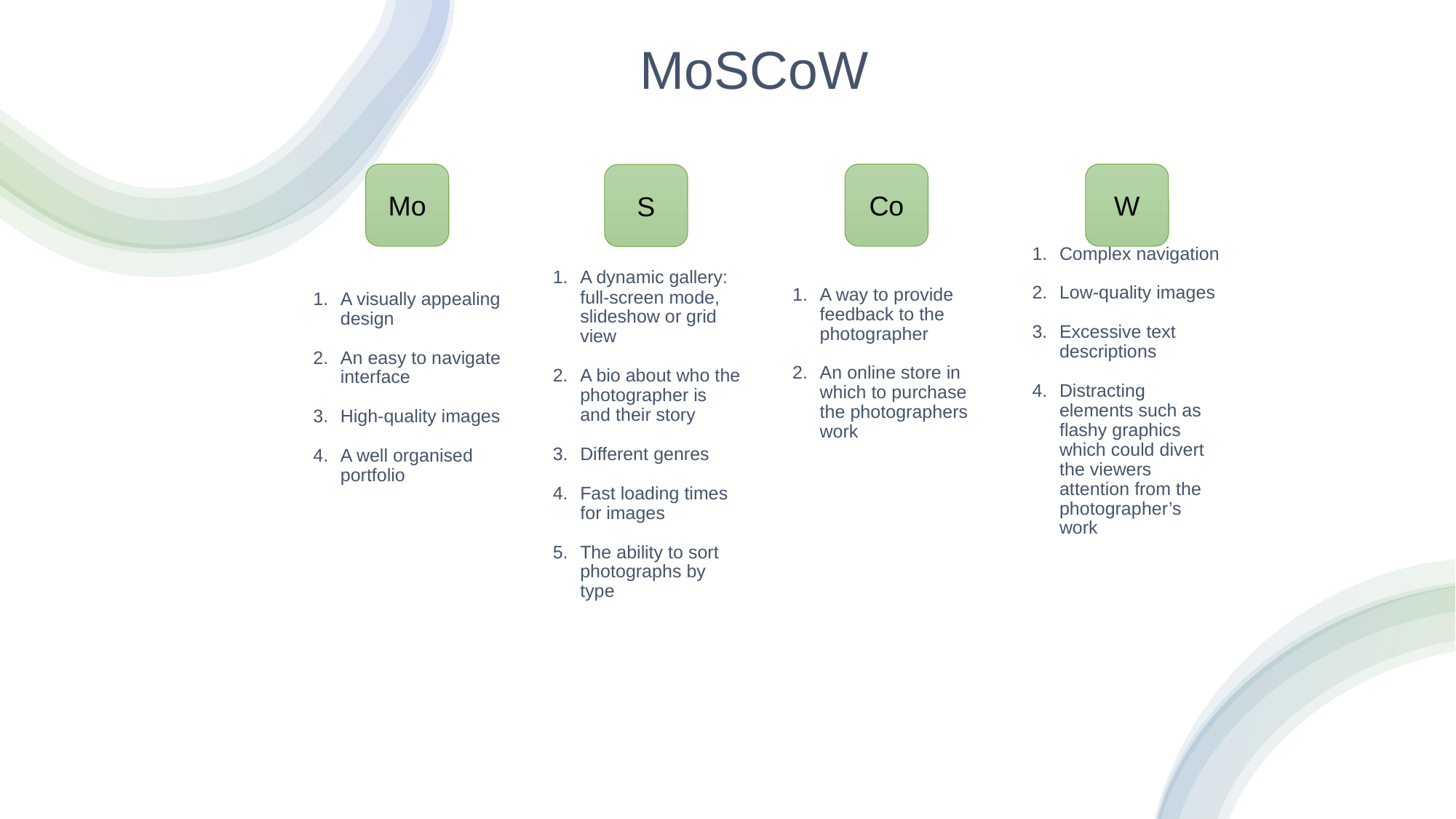

# MoSCoW
Mo
Co
W
S

A visually appealing design

An easy to navigate interface

High-quality images

A well organised portfolio

A dynamic gallery: full-screen mode, slideshow or grid view

A bio about who the photographer is and their story

Different genres

Fast loading times for images

The ability to sort photographs by type

A way to provide feedback to the photographer

An online store in which to purchase the photographers work
Complex navigation

Low-quality images

Excessive text descriptions

Distracting elements such as flashy graphics which could divert the viewers attention from the photographer’s work